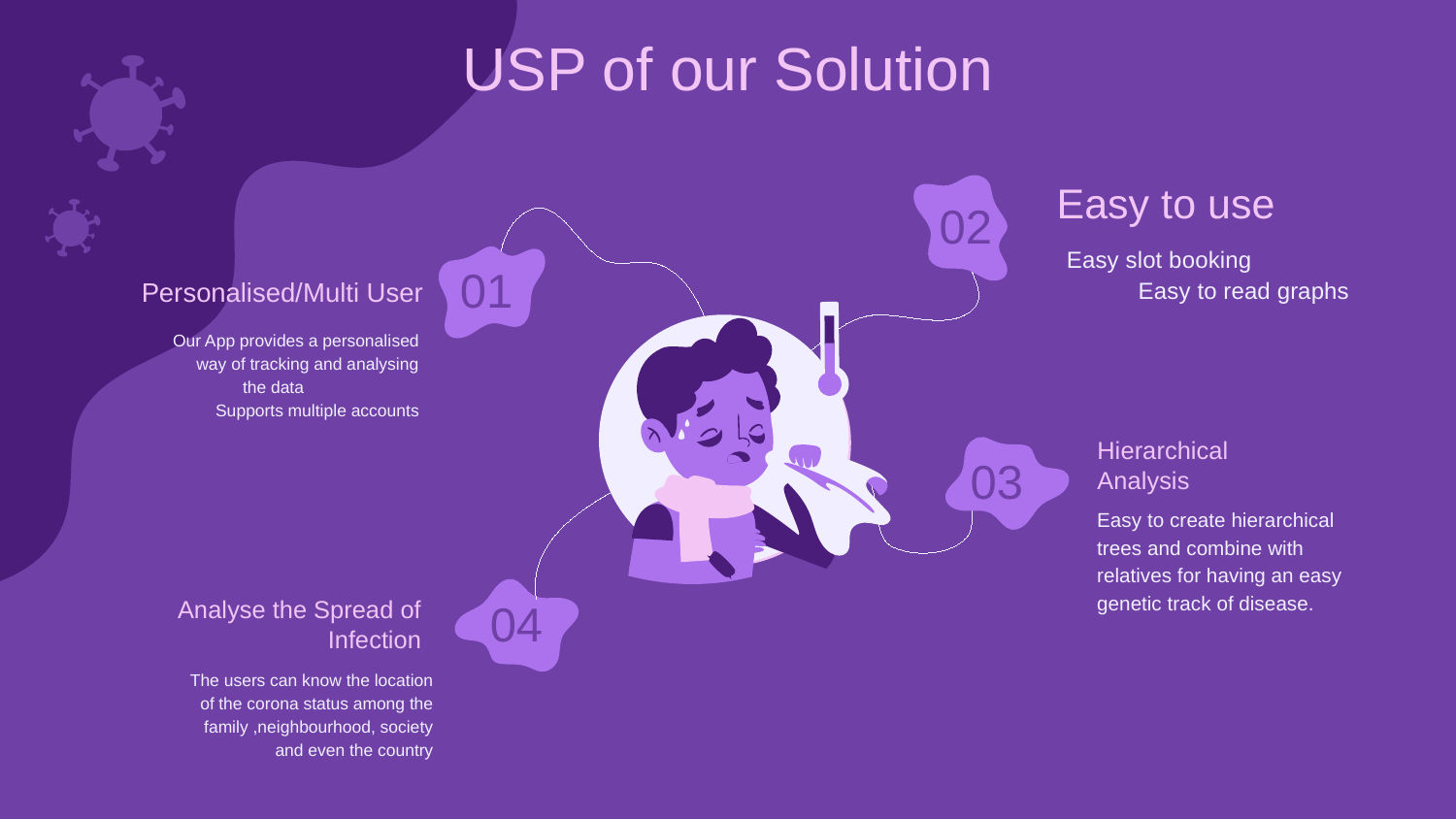

# USP of our Solution
Easy to use
02

Easy slot booking                              Easy to read graphs

01
Personalised/Multi User

Our App provides a personalised  way of tracking and analysing the data                          Supports multiple accounts

Hierarchical Analysis
03

Easy to create hierarchical trees and combine with relatives for having an easy genetic track of disease.

Analyse the Spread of Infection
04
The users can know the location of the corona status among the family ,neighbourhood, society and even the country